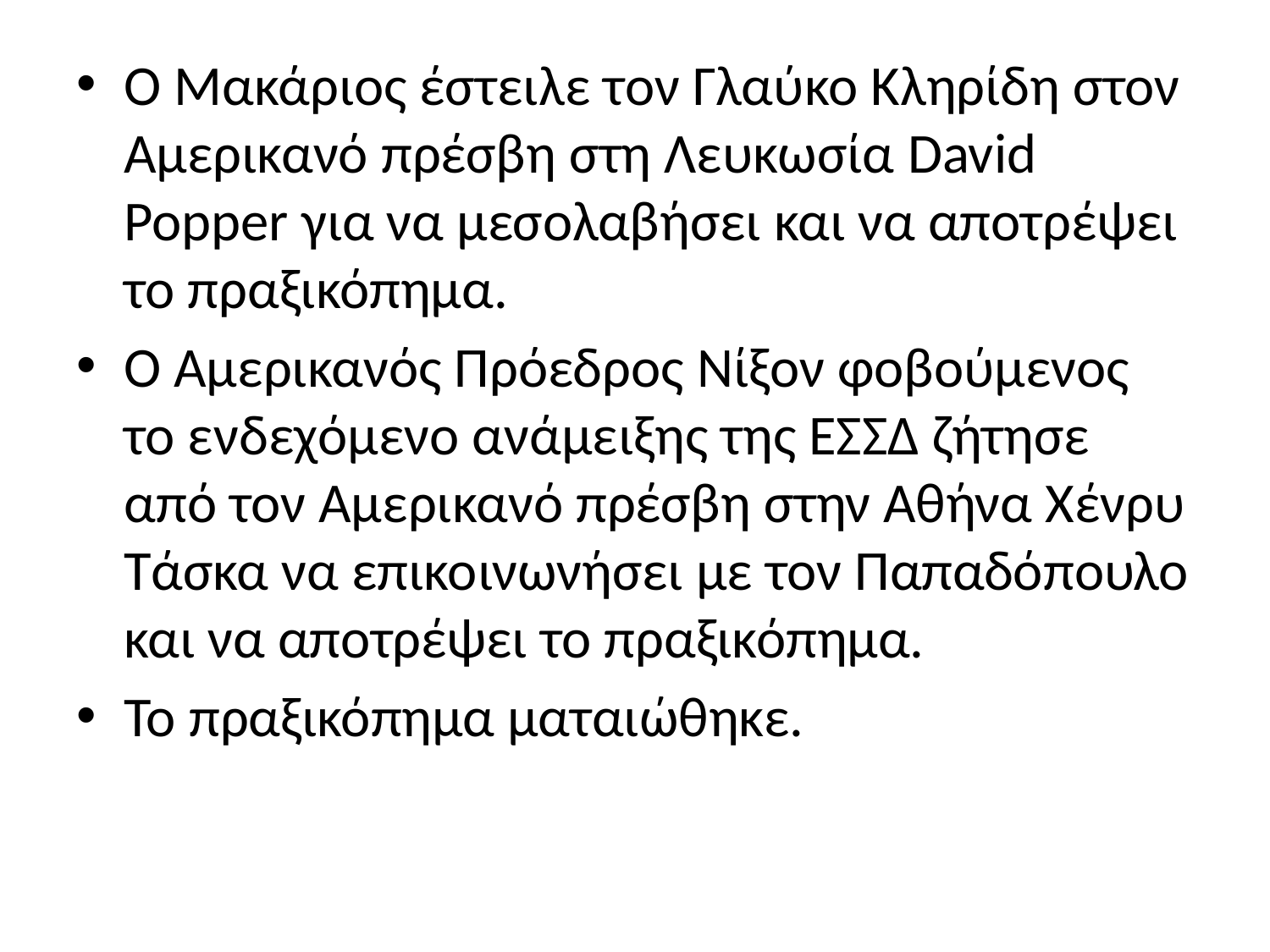

Ο Μακάριος έστειλε τον Γλαύκο Κληρίδη στον Αμερικανό πρέσβη στη Λευκωσία David Popper για να μεσολαβήσει και να αποτρέψει το πραξικόπημα.
Ο Αμερικανός Πρόεδρος Νίξον φοβούμενος το ενδεχόμενο ανάμειξης της ΕΣΣΔ ζήτησε από τον Αμερικανό πρέσβη στην Αθήνα Χένρυ Τάσκα να επικοινωνήσει με τον Παπαδόπουλο και να αποτρέψει το πραξικόπημα.
Το πραξικόπημα ματαιώθηκε.